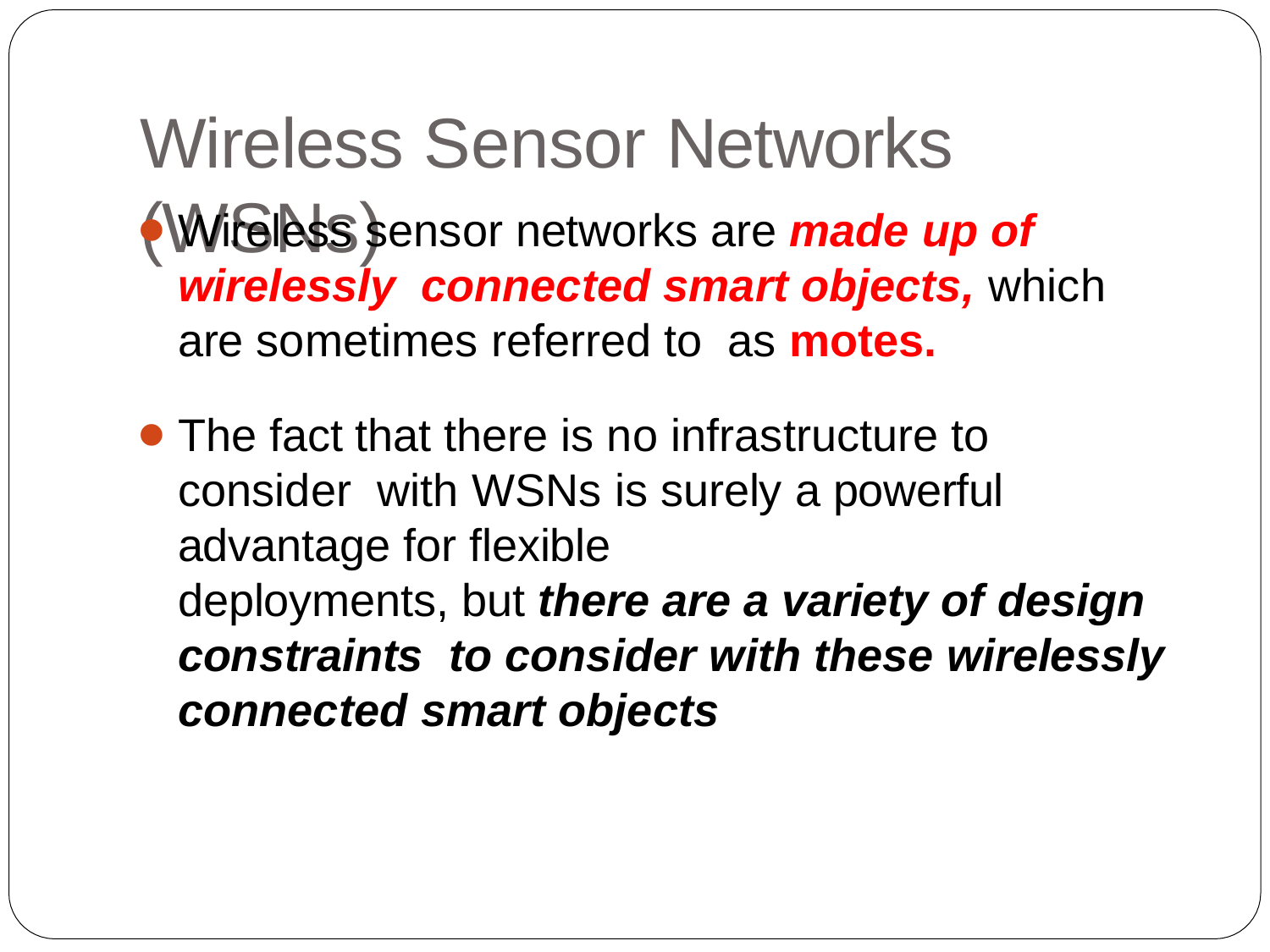

# Wireless Sensor Networks (WSNs)
Wireless sensor networks are made up of wirelessly  connected smart objects, which are sometimes referred to  as motes.

The fact that there is no infrastructure to consider  with WSNs is surely a powerful advantage for flexible
deployments, but there are a variety of design constraints  to consider with these wirelessly connected smart objects